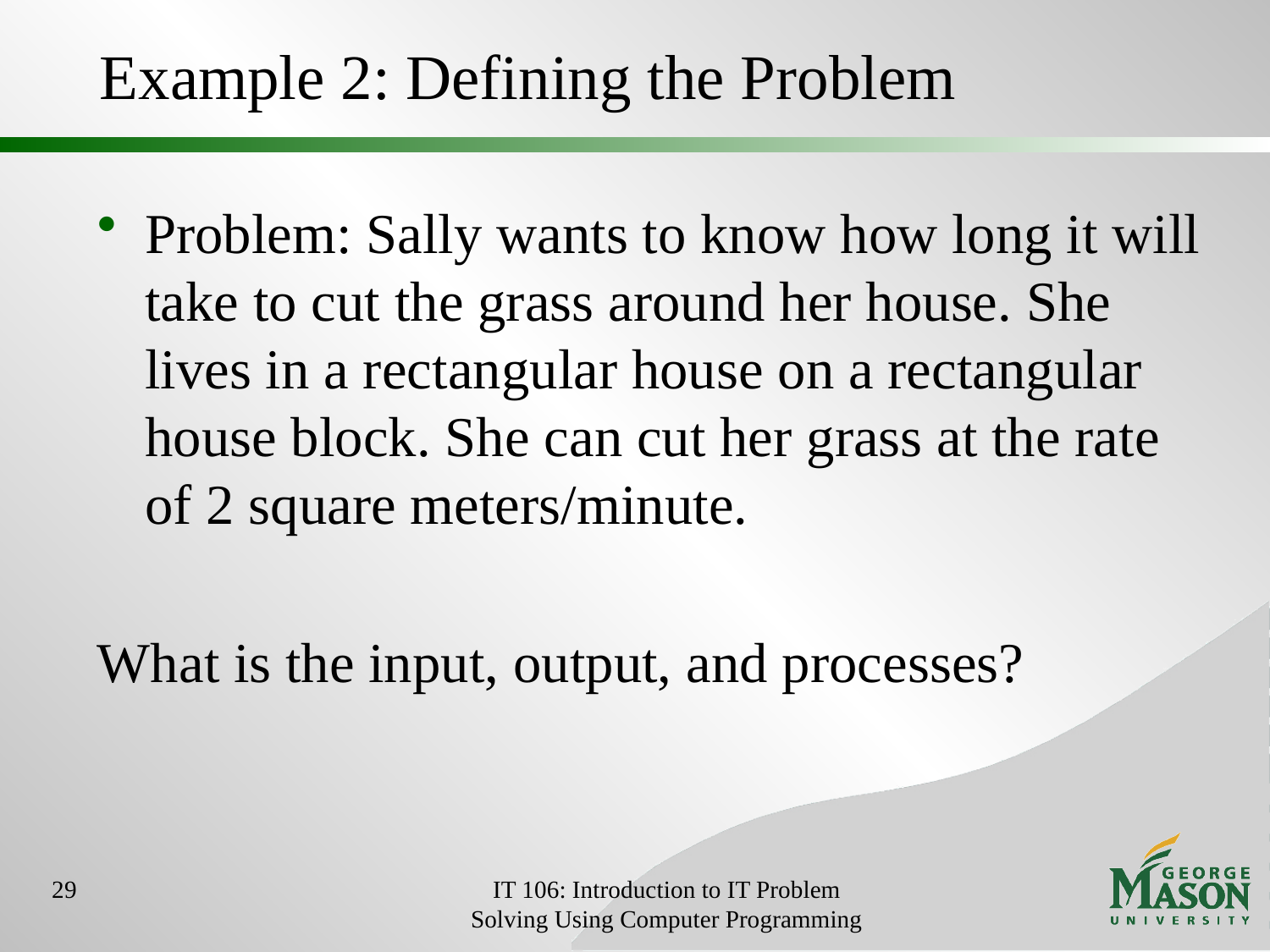

# Example 2: Defining the Problem
Problem: Sally wants to know how long it will take to cut the grass around her house. She lives in a rectangular house on a rectangular house block. She can cut her grass at the rate of 2 square meters/minute.

What is the input, output, and processes?
29
IT 106: Introduction to IT Problem Solving Using Computer Programming